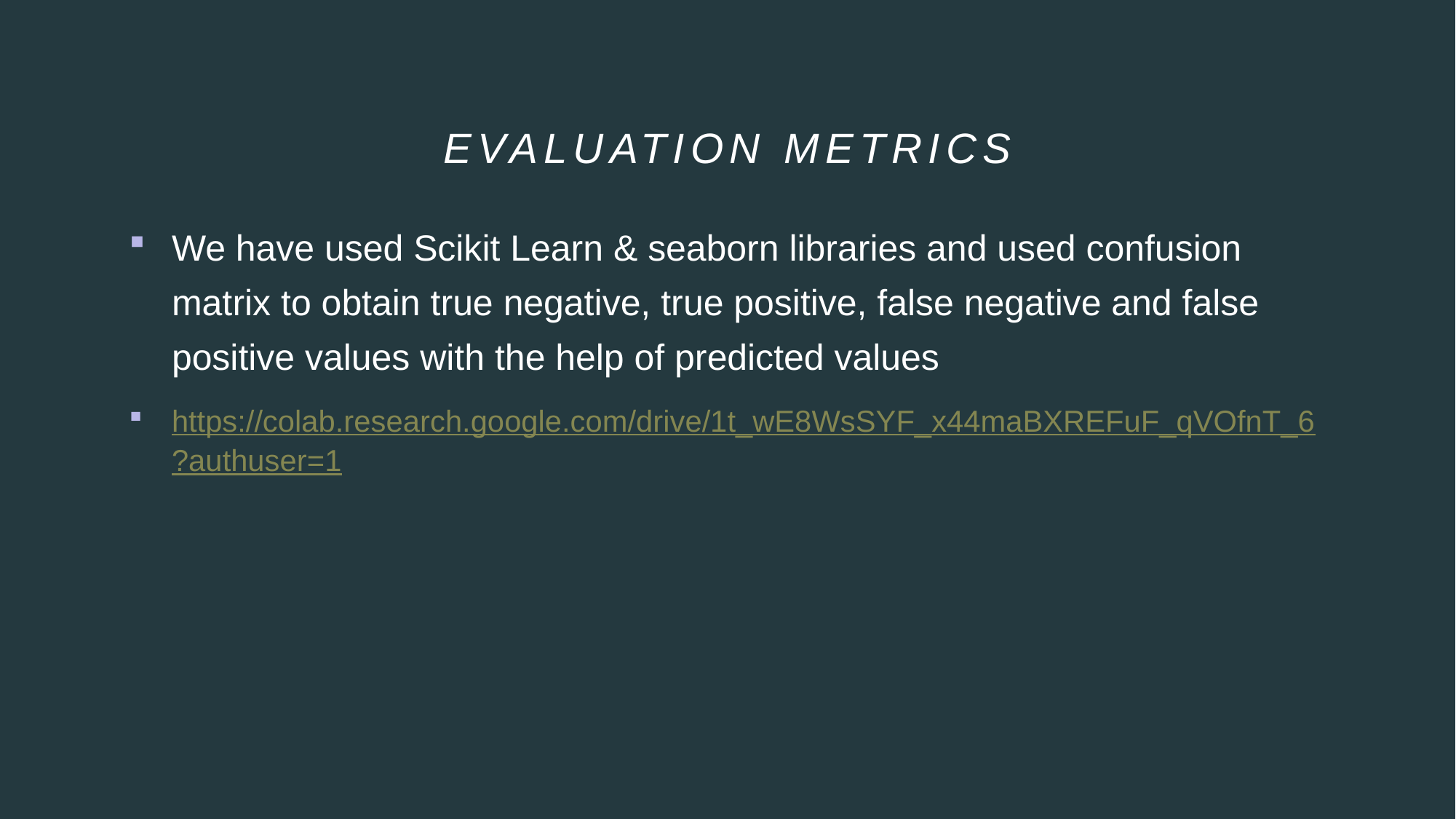

# Evaluation metrics
We have used Scikit Learn & seaborn libraries and used confusion matrix to obtain true negative, true positive, false negative and false positive values with the help of predicted values
https://colab.research.google.com/drive/1t_wE8WsSYF_x44maBXREFuF_qVOfnT_6?authuser=1